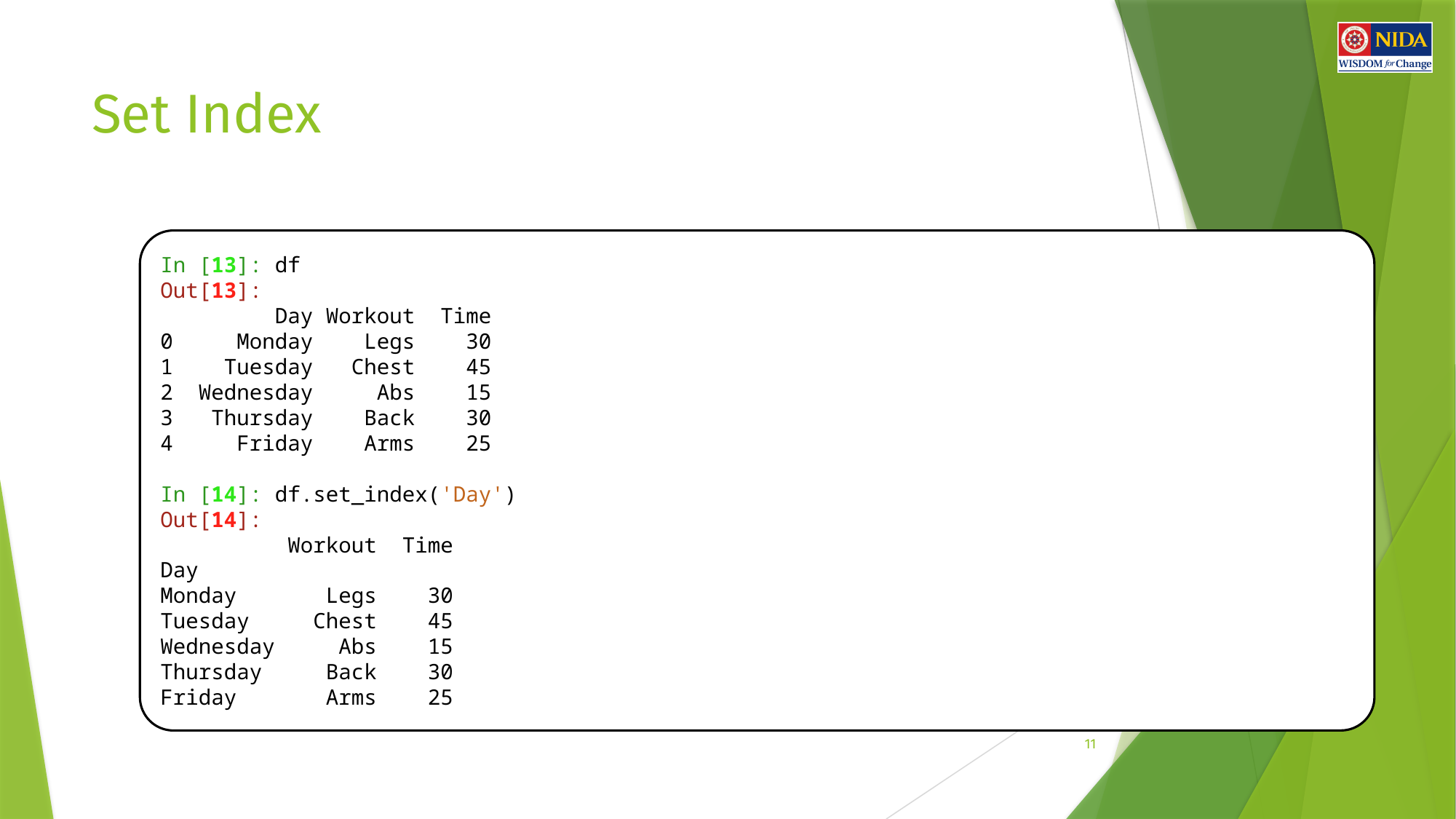

# Set Index
In [13]: df
Out[13]:
         Day Workout  Time
0     Monday    Legs    30
1    Tuesday   Chest    45
2  Wednesday     Abs    15
3   Thursday    Back    30
4     Friday    Arms    25

In [14]: df.set_index('Day')
Out[14]:
          Workout  Time
Day
Monday       Legs    30
Tuesday     Chest    45
Wednesday     Abs    15
Thursday     Back    30
Friday       Arms    25
11